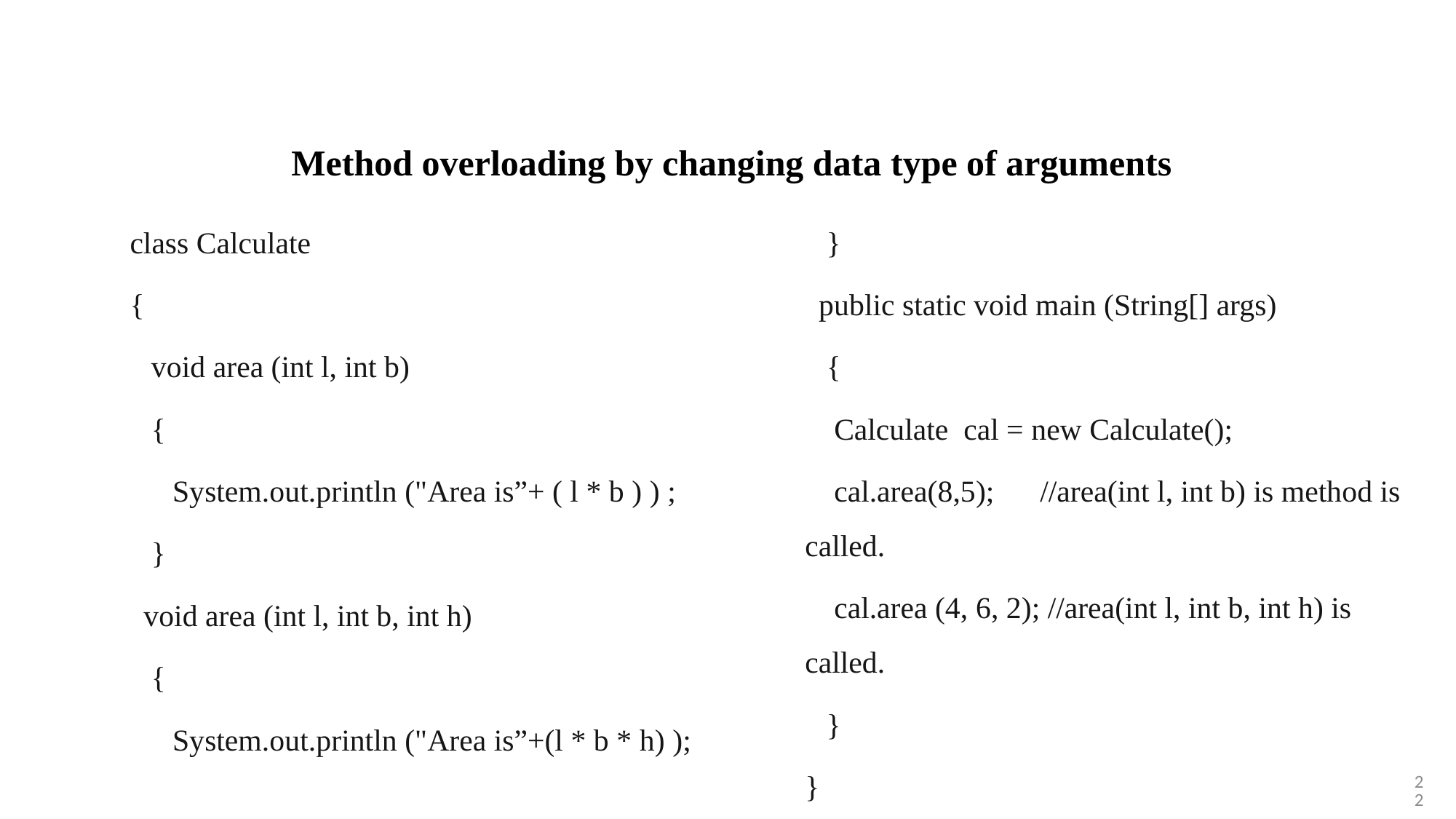

Method overloading by changing data type of arguments
class Calculate
{
 void area (int l, int b)
 {
  System.out.println ("Area is”+ ( l * b ) ) ;
 }
void area (int l, int b, int h)
 {
  System.out.println ("Area is”+(l * b * h) );
 }
public static void main (String[] args)
 {
  Calculate  cal = new Calculate();
  cal.area(8,5);      //area(int l, int b) is method is called.
  cal.area (4, 6, 2); //area(int l, int b, int h) is called.
 }
}
22